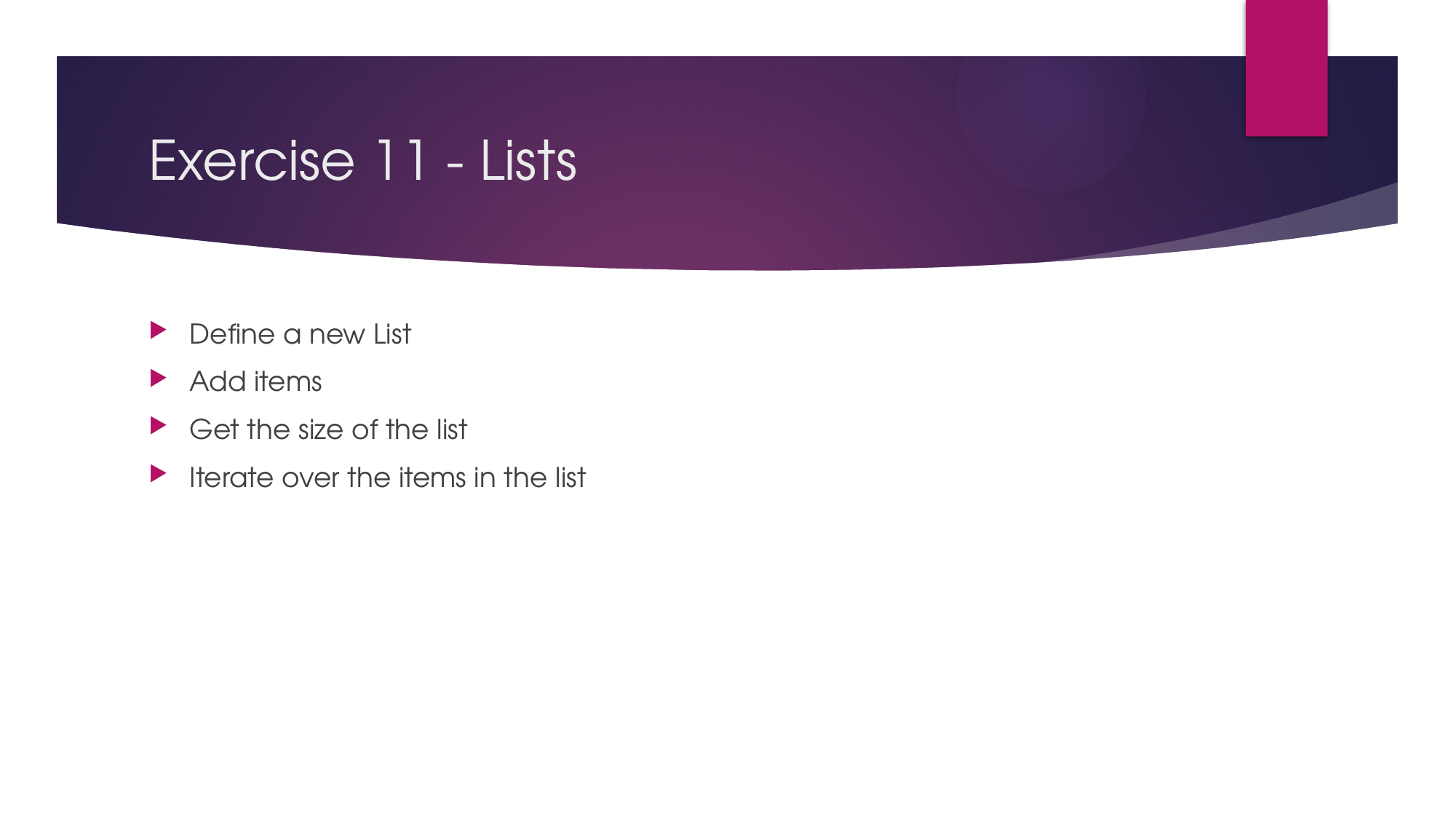

# Exercise 11 - Lists
Define a new List
Add items
Get the size of the list
Iterate over the items in the list